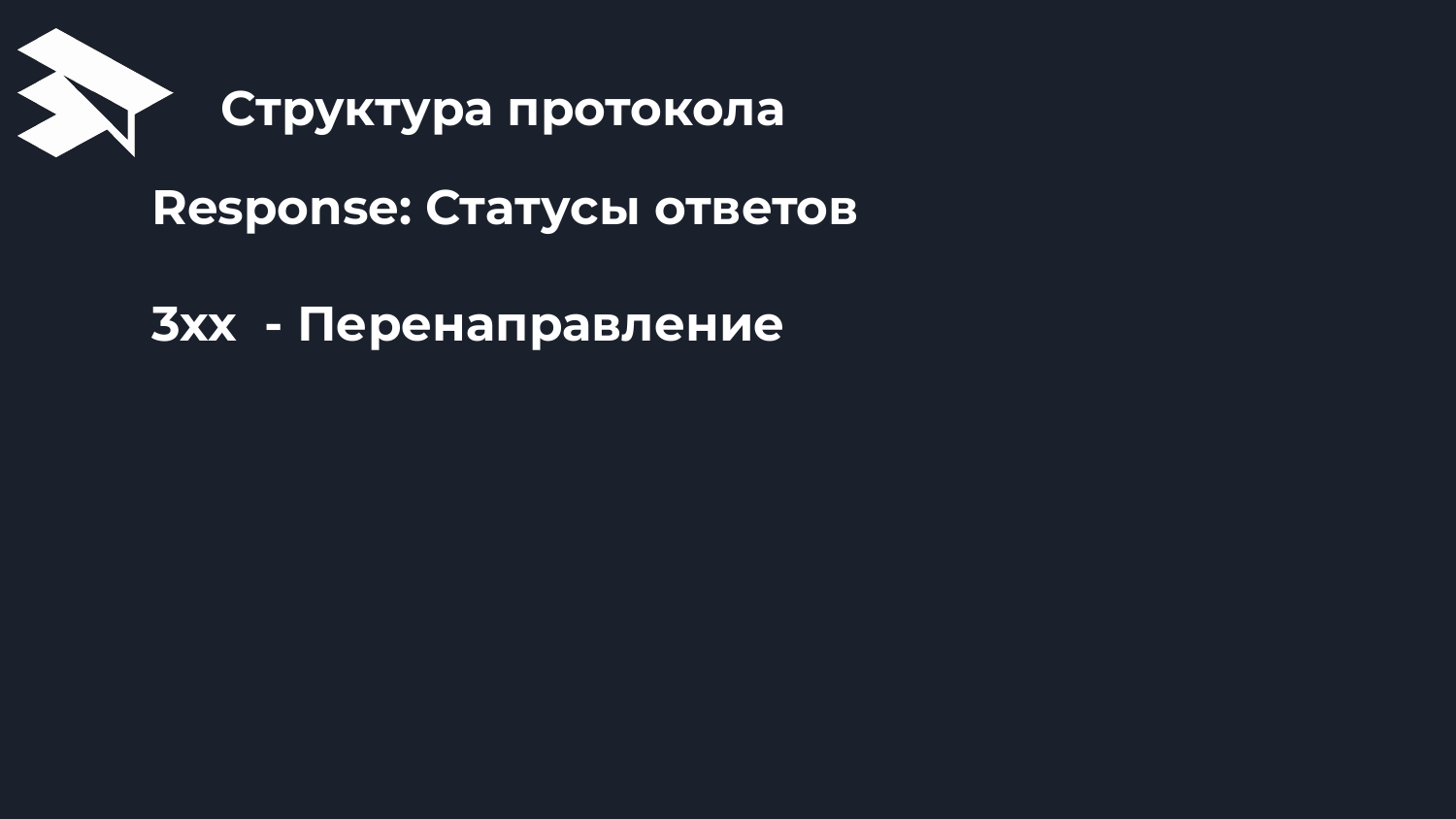

# Структура протокола
Response: Статусы ответов

3хх  - Перенаправление